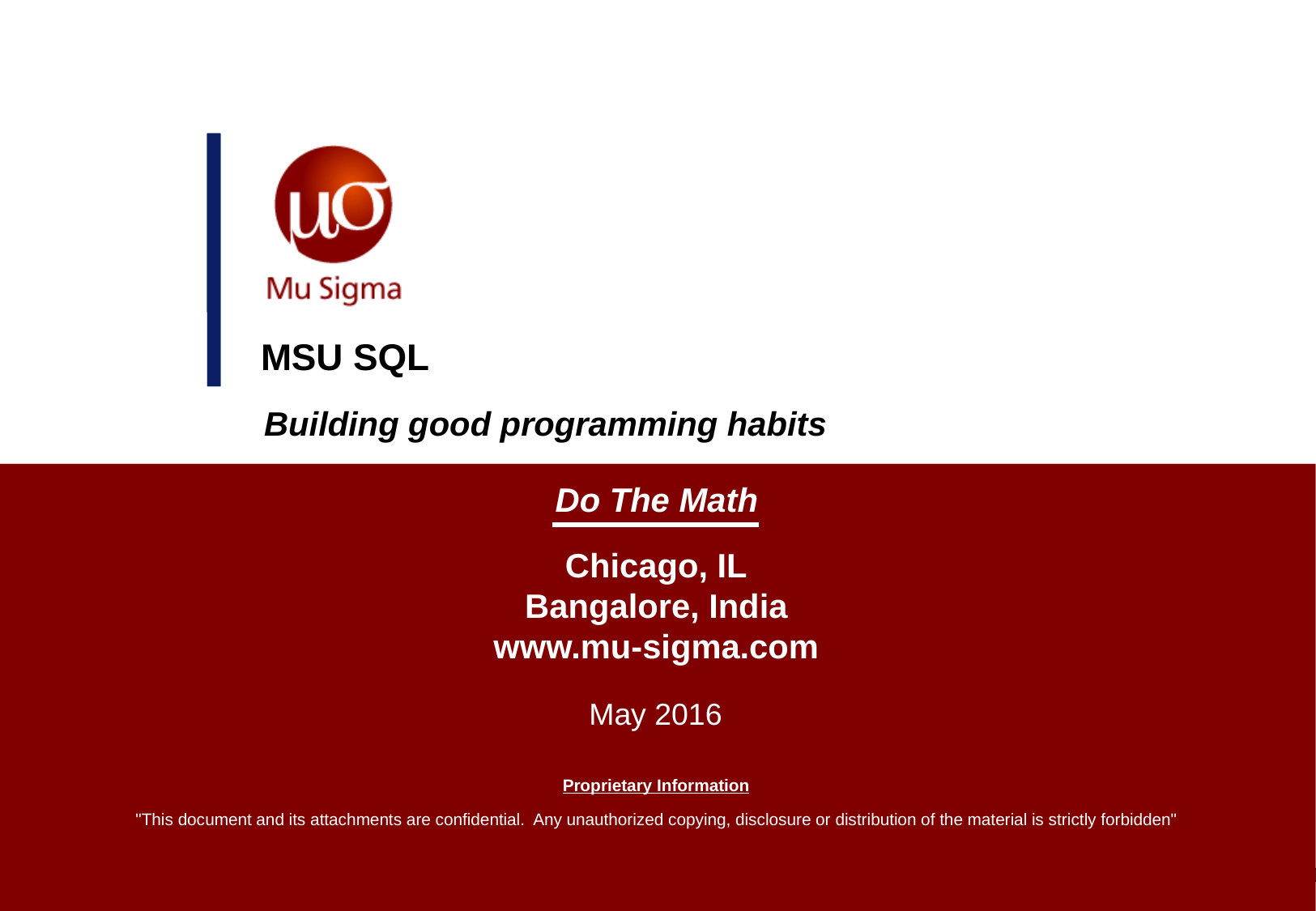

# MSU SQL
Building good programming habits
May 2016